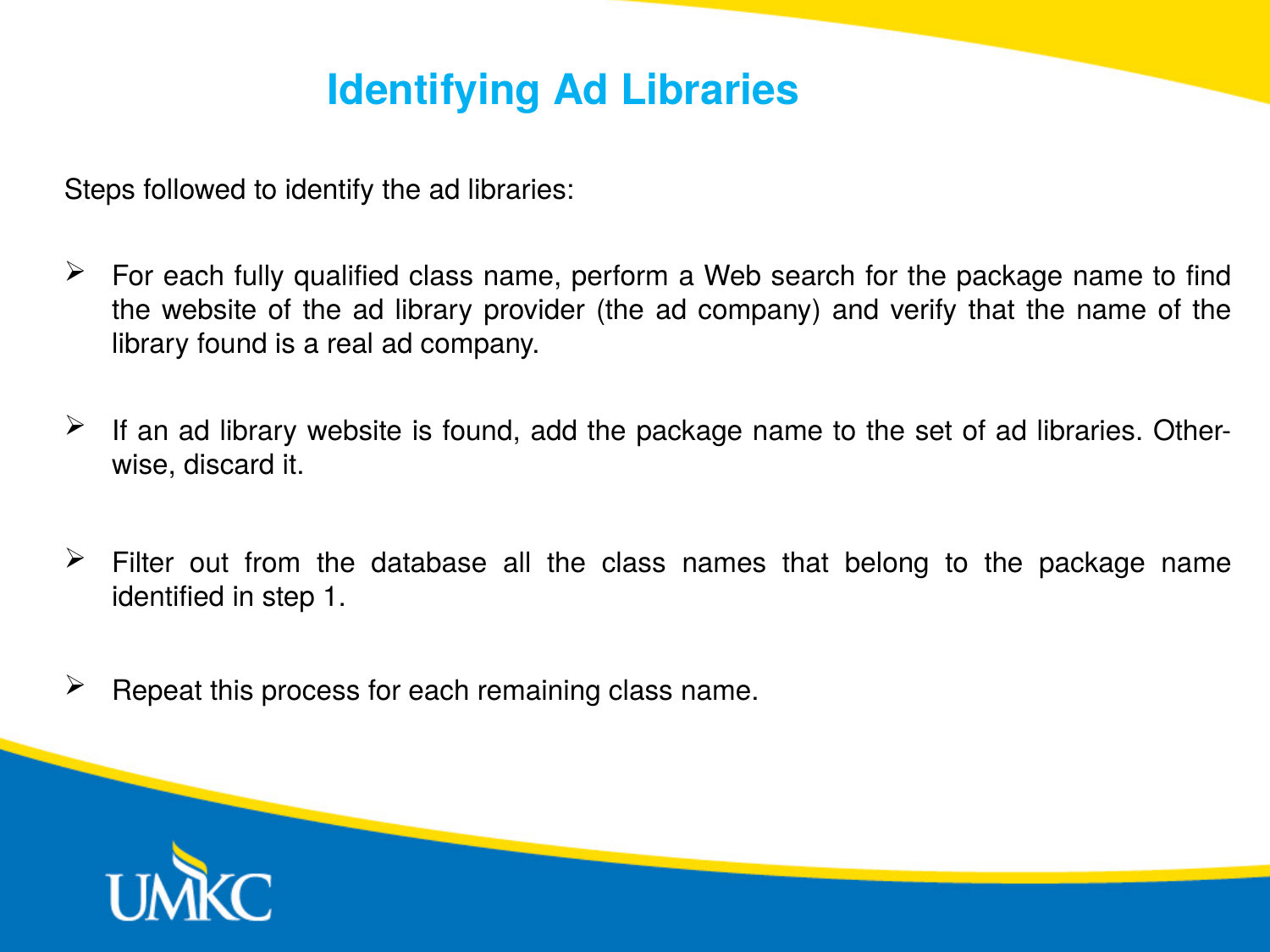

# Identifying Ad Libraries
Steps followed to identify the ad libraries:
For each fully qualified class name, perform a Web search for the package name to find the website of the ad library provider (the ad company) and verify that the name of the library found is a real ad company.
If an ad library website is found, add the package name to the set of ad libraries. Other- wise, discard it.
Filter out from the database all the class names that belong to the package name identified in step 1.
Repeat this process for each remaining class name.